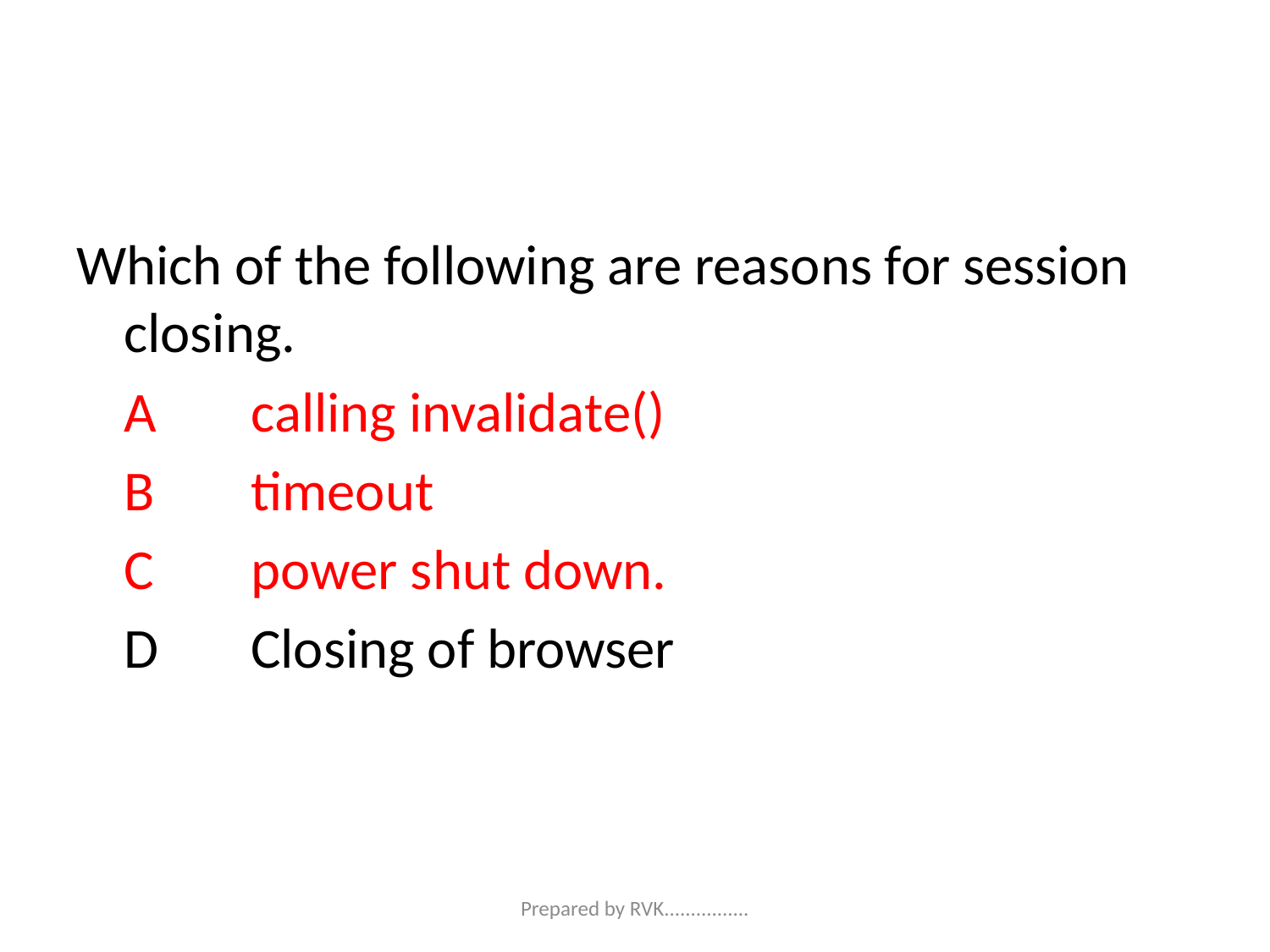

#
Which of the following are reasons for session closing.
	A	calling invalidate()
	B	timeout
	C	power shut down.
	D	Closing of browser

Prepared by RVK................